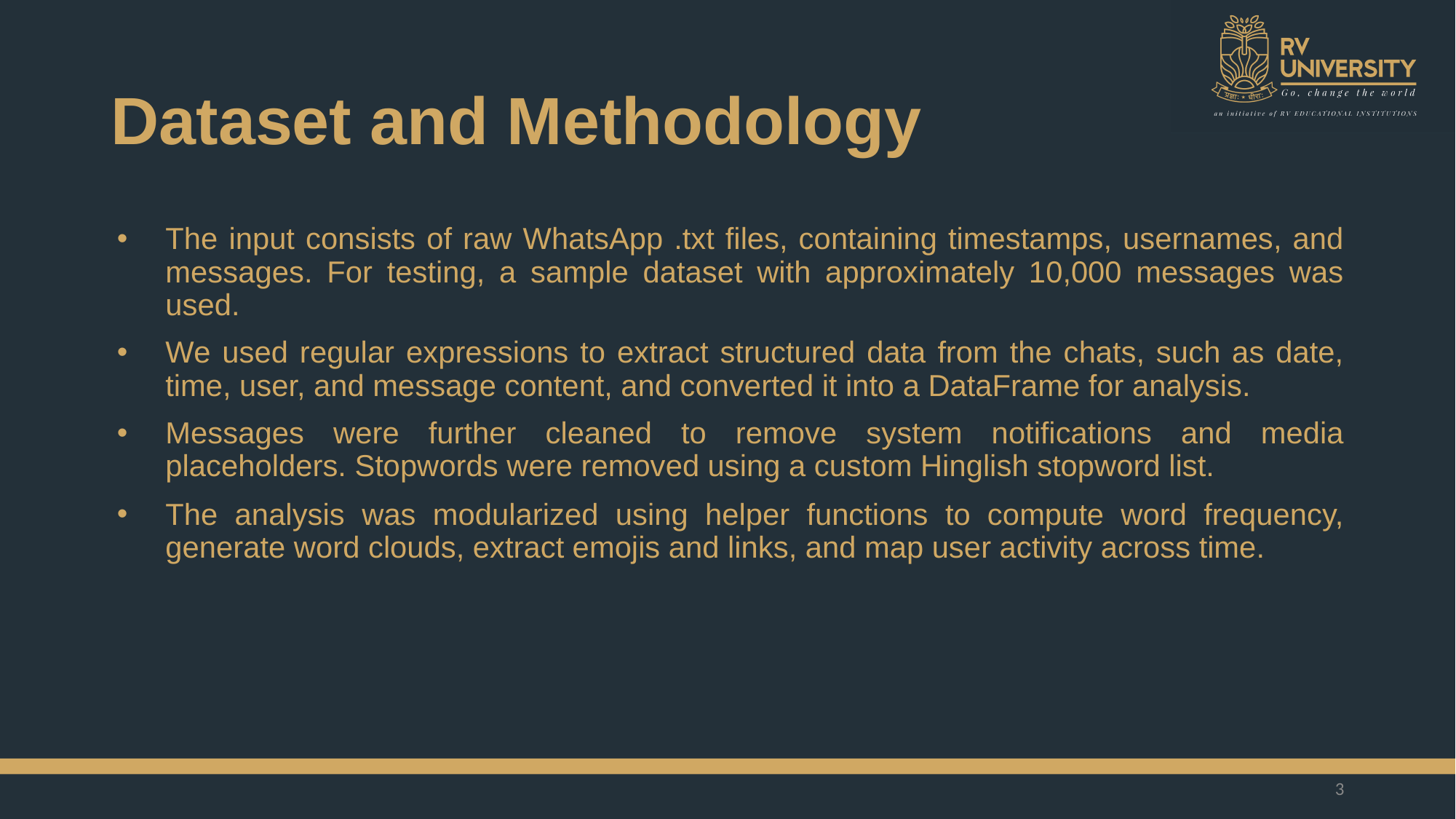

# Dataset and Methodology
The input consists of raw WhatsApp .txt files, containing timestamps, usernames, and messages. For testing, a sample dataset with approximately 10,000 messages was used.
We used regular expressions to extract structured data from the chats, such as date, time, user, and message content, and converted it into a DataFrame for analysis.
Messages were further cleaned to remove system notifications and media placeholders. Stopwords were removed using a custom Hinglish stopword list.
The analysis was modularized using helper functions to compute word frequency, generate word clouds, extract emojis and links, and map user activity across time.
3